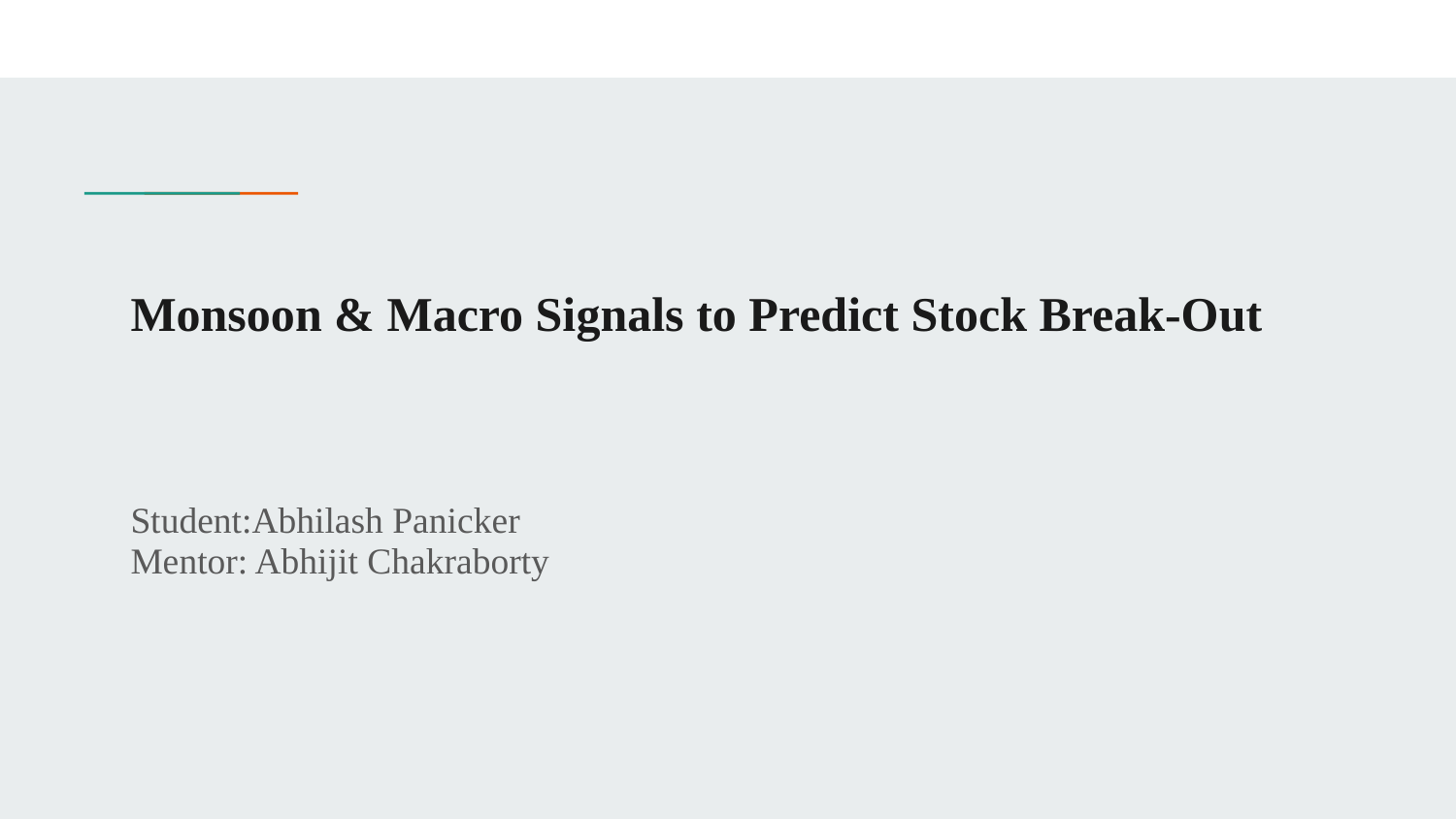

# Monsoon & Macro Signals to Predict Stock Break-Out
Student:Abhilash Panicker
Mentor: Abhijit Chakraborty